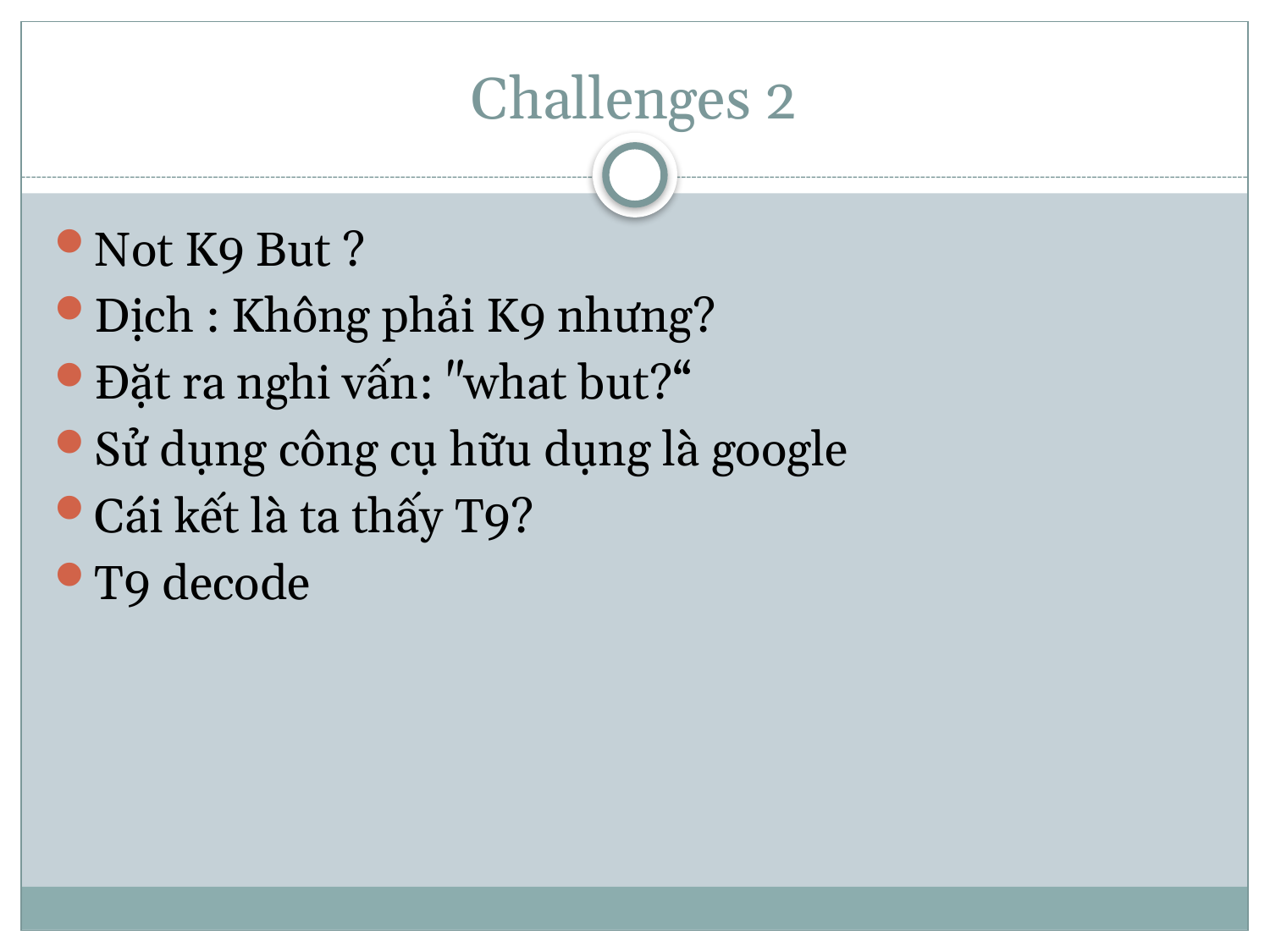

# Challenges 2
Not K9 But ?
Dịch : Không phải K9 nhưng?
Đặt ra nghi vấn: "what but?“
Sử dụng công cụ hữu dụng là google
Cái kết là ta thấy T9?
T9 decode